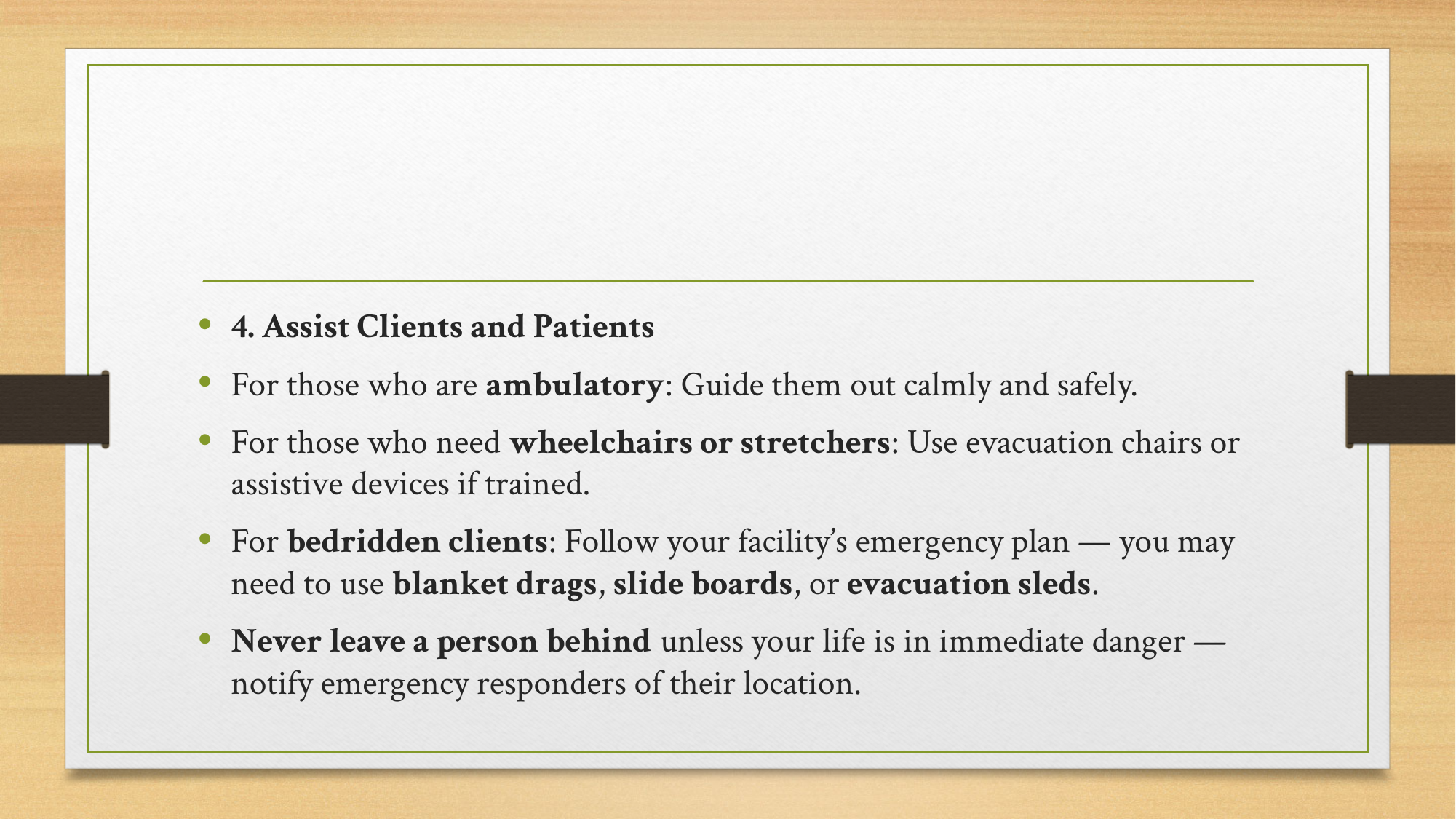

#
4. Assist Clients and Patients
For those who are ambulatory: Guide them out calmly and safely.
For those who need wheelchairs or stretchers: Use evacuation chairs or assistive devices if trained.
For bedridden clients: Follow your facility’s emergency plan — you may need to use blanket drags, slide boards, or evacuation sleds.
Never leave a person behind unless your life is in immediate danger — notify emergency responders of their location.